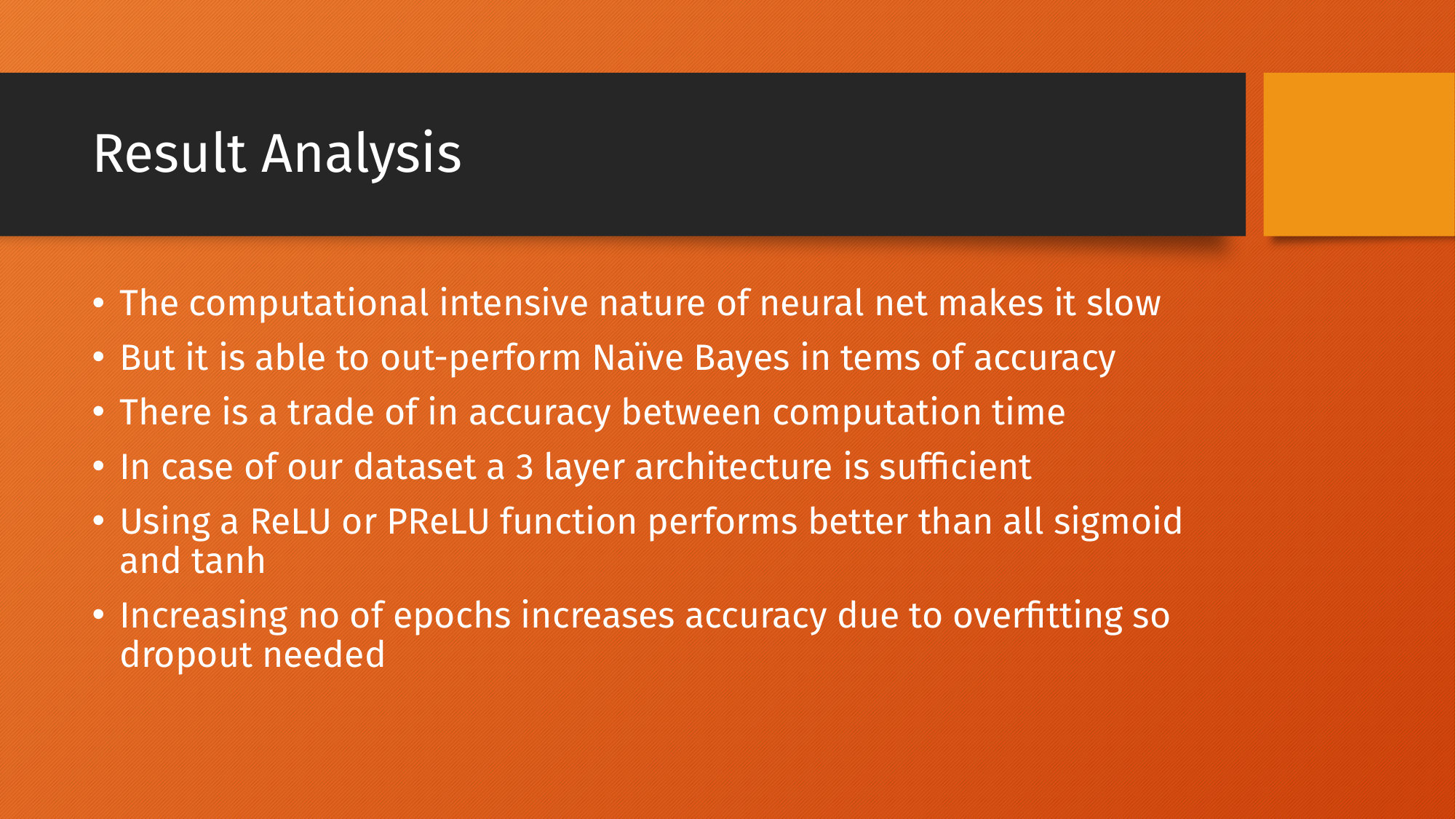

# Result Analysis
The computational intensive nature of neural net makes it slow
But it is able to out-perform Naïve Bayes in tems of accuracy
There is a trade of in accuracy between computation time
In case of our dataset a 3 layer architecture is sufficient
Using a ReLU or PReLU function performs better than all sigmoid and tanh
Increasing no of epochs increases accuracy due to overfitting so dropout needed